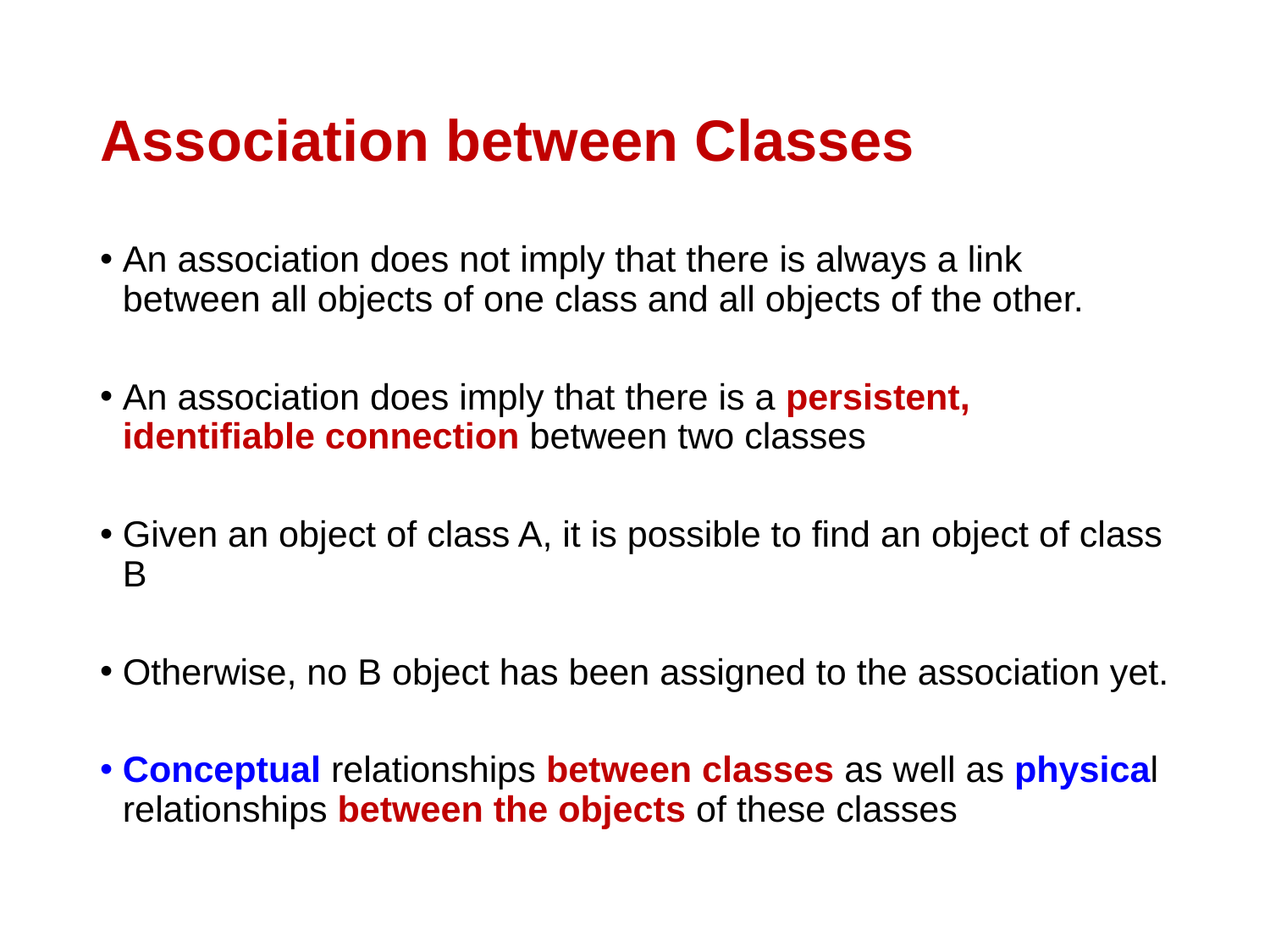

# Association between Classes
An association does not imply that there is always a link between all objects of one class and all objects of the other.

An association does imply that there is a persistent, identifiable connection between two classes

Given an object of class A, it is possible to find an object of class B

Otherwise, no B object has been assigned to the association yet.

Conceptual relationships between classes as well as physical relationships between the objects of these classes